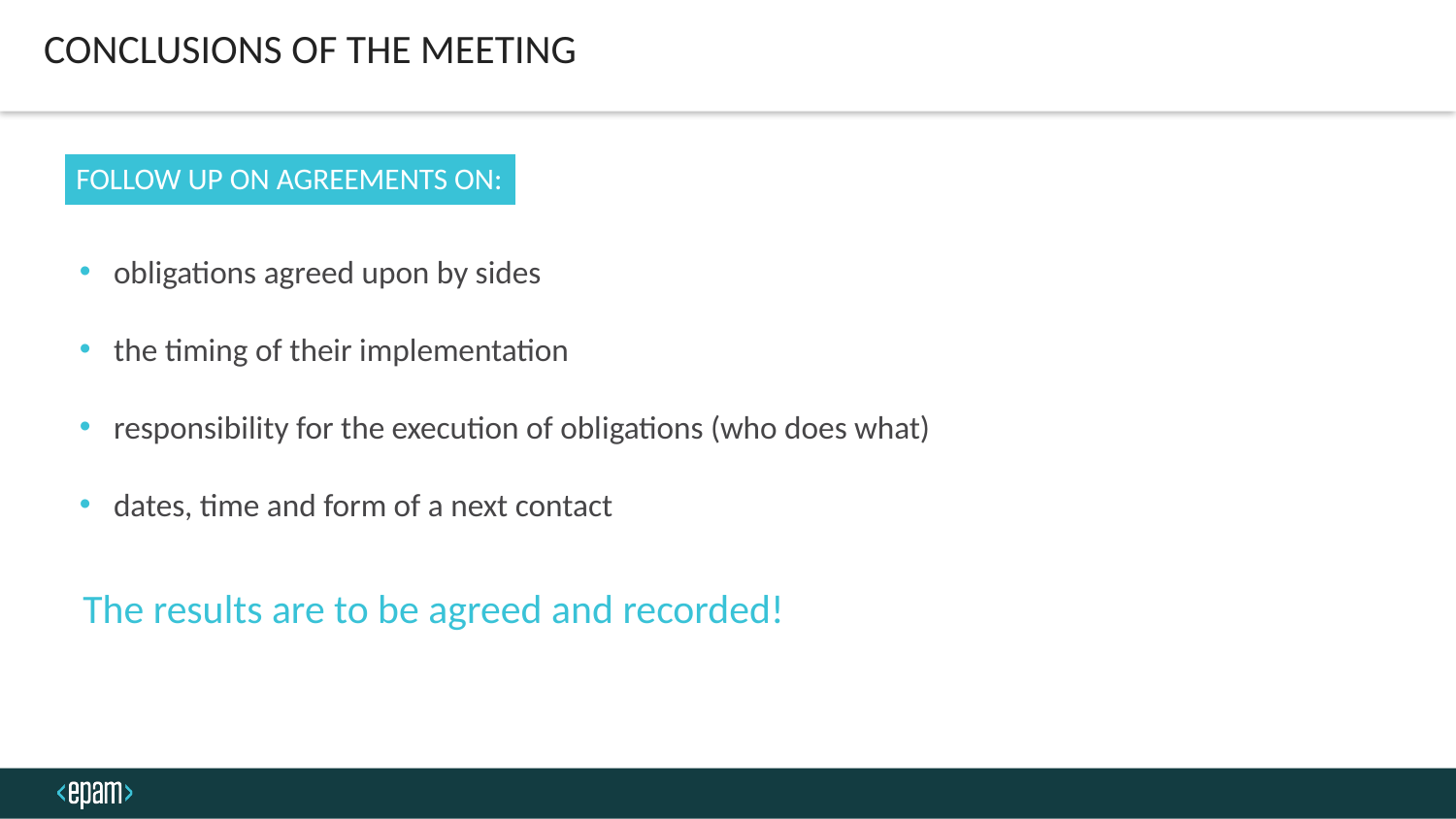

CONCLUSIONS OF THE MEETING
FOLLOW UP ON AGREEMENTS ON:
obligations agreed upon by sides

the timing of their implementation

responsibility for the execution of obligations (who does what)

dates, time and form of a next contact
The results are to be agreed and recorded!